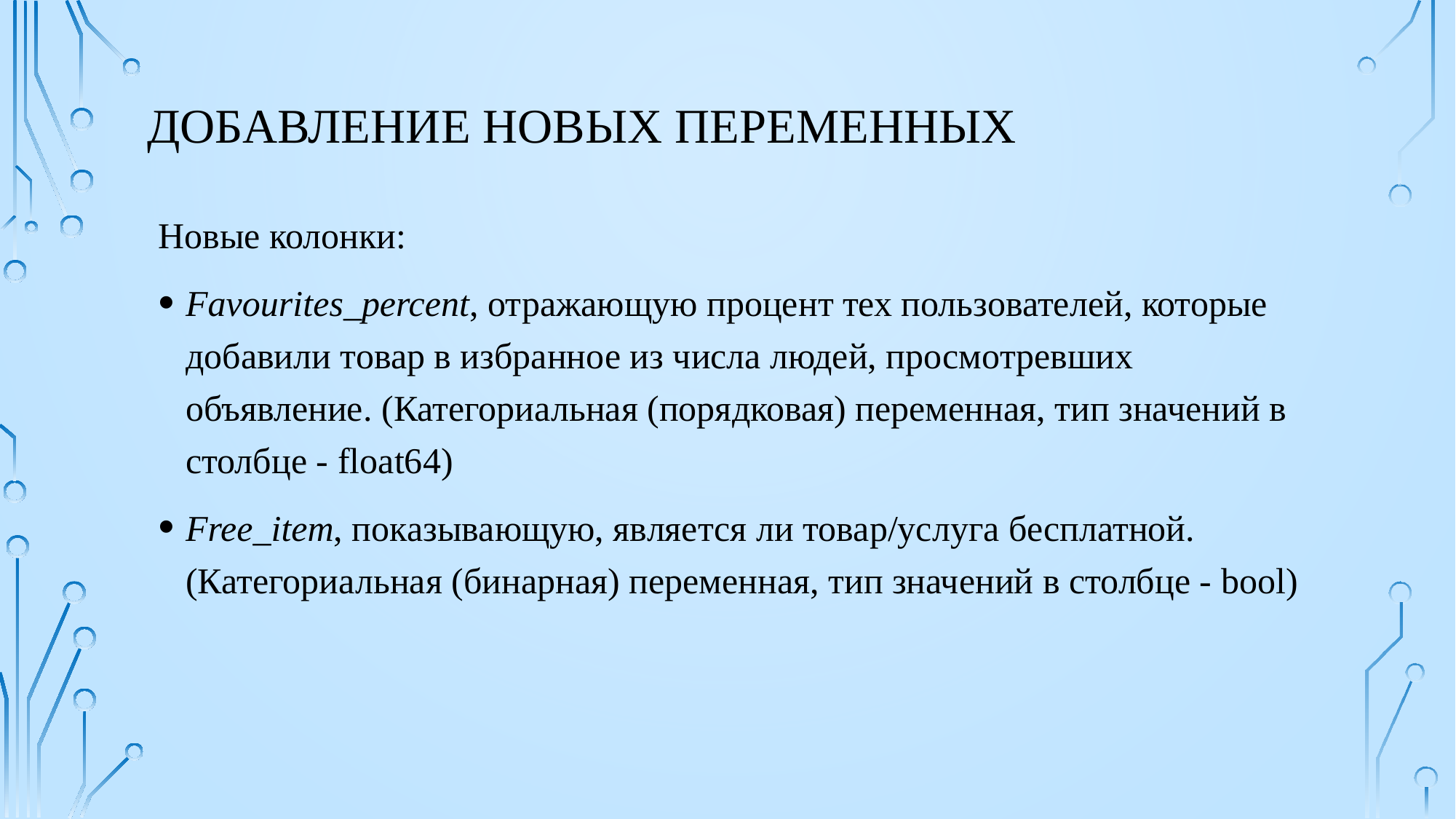

# Добавление новых переменных
Новые колонки:
Favourites_percent, отражающую процент тех пользователей, которые добавили товар в избранное из числа людей, просмотревших объявление. (Категориальная (порядковая) переменная, тип значений в столбце - float64)
Free_item, показывающую, является ли товар/услуга бесплатной. (Категориальная (бинарная) переменная, тип значений в столбце - bool)